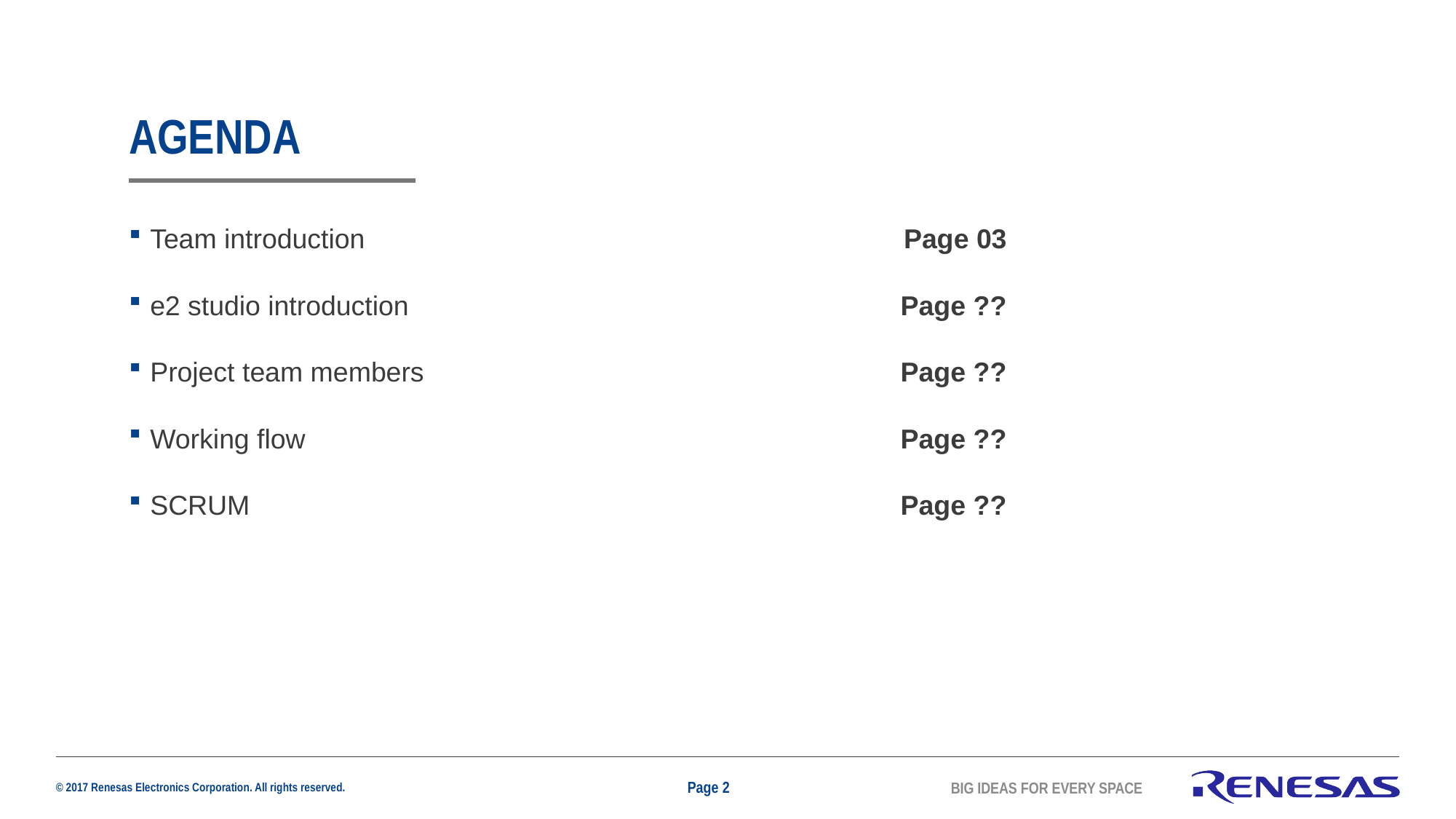

# Agenda
Team introduction	Page 03
e2 studio introduction	Page ??
Project team members	Page ??
Working flow	Page ??
SCRUM	Page ??
Page 2